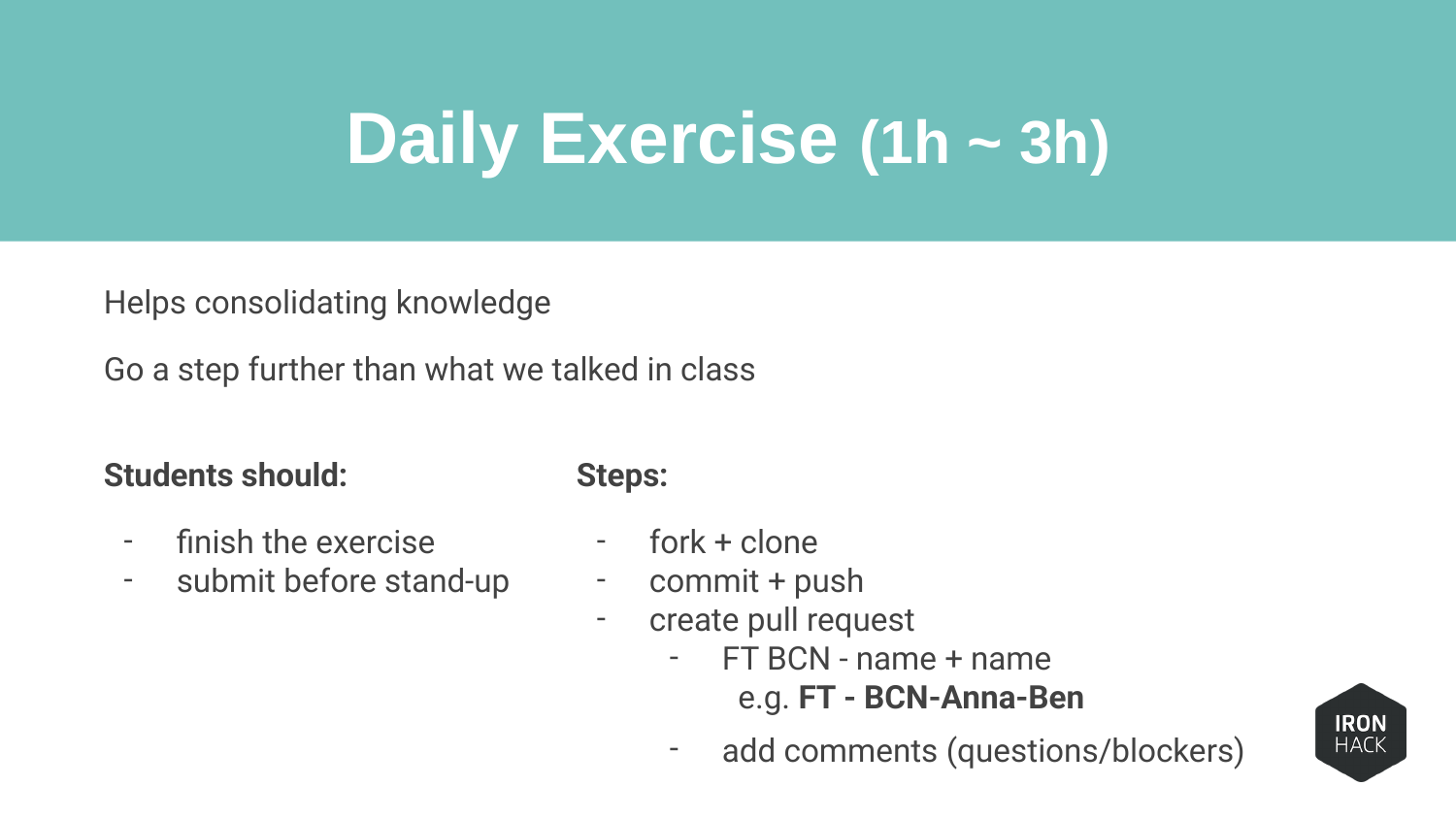

# Daily Exercise (1h ~ 3h)
Helps consolidating knowledge
Go a step further than what we talked in class
Students should:
finish the exercise
submit before stand-up
Steps:
fork + clone
commit + push
create pull request
FT BCN - name + name
  e.g. FT - BCN-Anna-Ben

add comments (questions/blockers)